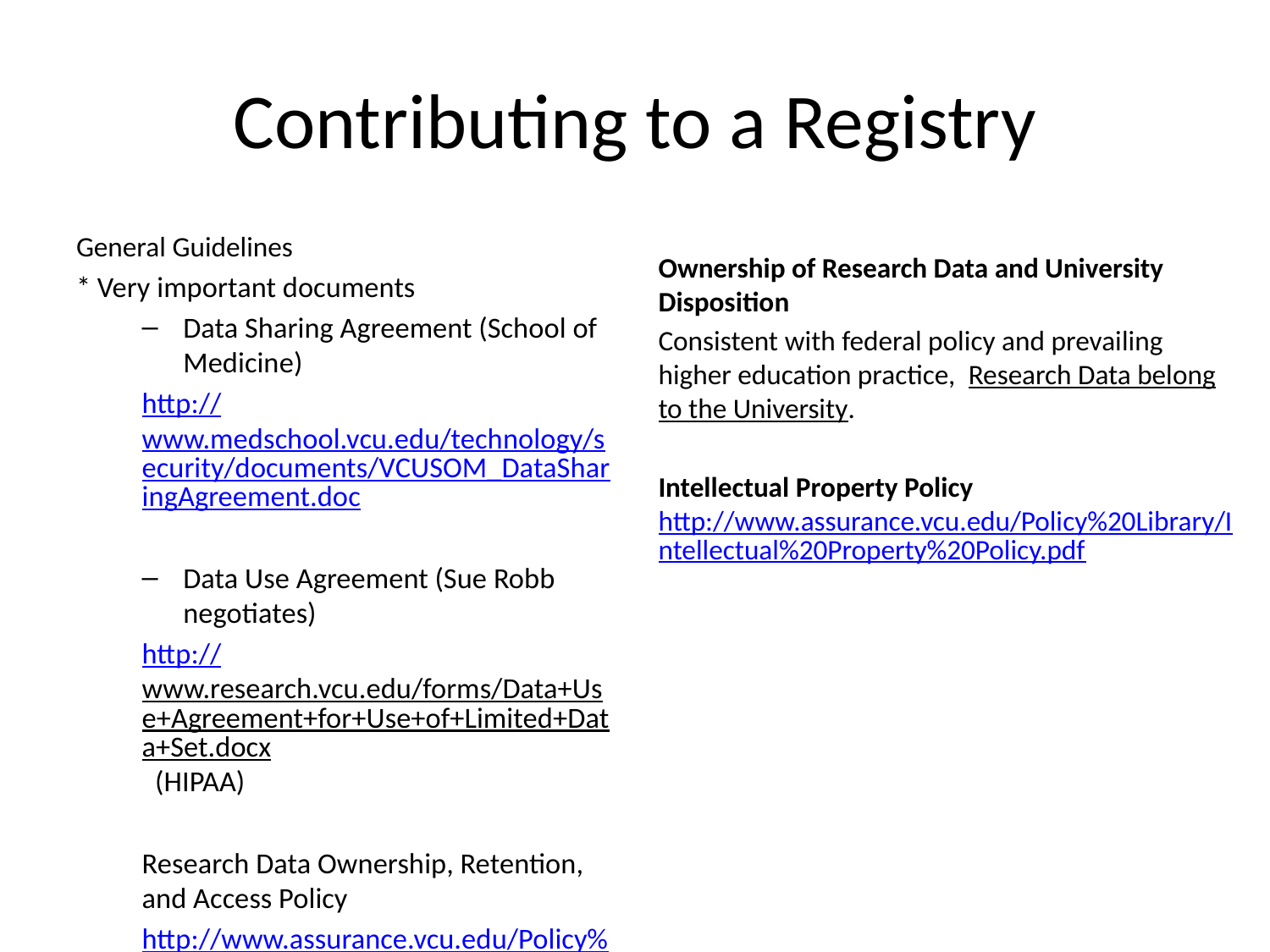

# Contributing to a Registry
General Guidelines
* Very important documents
Data Sharing Agreement (School of Medicine)
http://www.medschool.vcu.edu/technology/security/documents/VCUSOM_DataSharingAgreement.doc

Data Use Agreement (Sue Robb negotiates)
http://www.research.vcu.edu/forms/Data+Use+Agreement+for+Use+of+Limited+Data+Set.docx  (HIPAA)

Research Data Ownership, Retention, and Access Policy
http://www.assurance.vcu.edu/Policy%20Library/Research%20Data%20Ownership,%20Retention%20&%20Access.pdf

Ownership of Research Data and University Disposition
Consistent with federal policy and prevailing higher education practice,  Research Data belong to the University.

Intellectual Property Policy  http://www.assurance.vcu.edu/Policy%20Library/Intellectual%20Property%20Policy.pdf